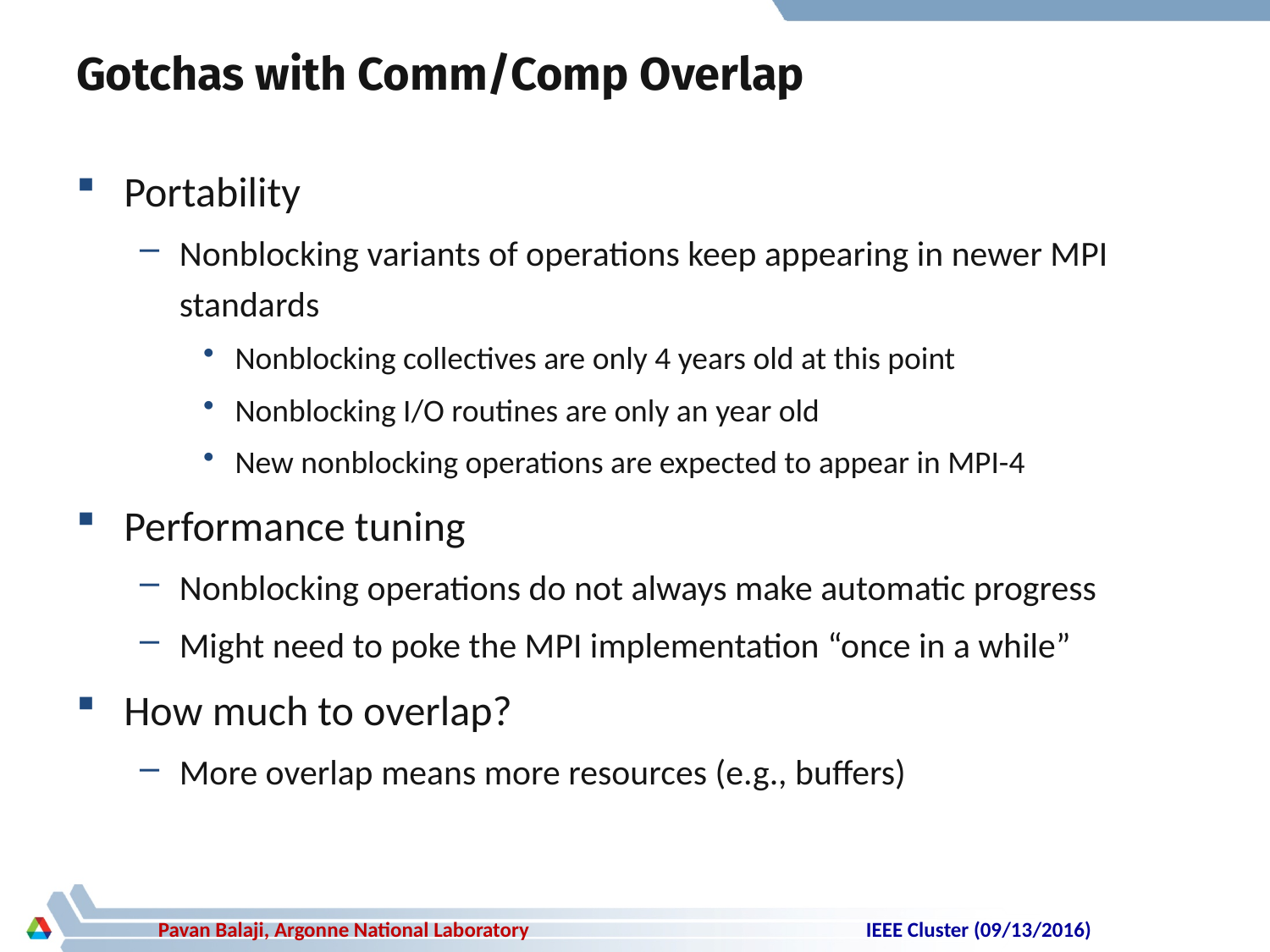

# Gotchas with Comm/Comp Overlap
Portability
Nonblocking variants of operations keep appearing in newer MPI standards
Nonblocking collectives are only 4 years old at this point
Nonblocking I/O routines are only an year old
New nonblocking operations are expected to appear in MPI-4
Performance tuning
Nonblocking operations do not always make automatic progress
Might need to poke the MPI implementation “once in a while”
How much to overlap?
More overlap means more resources (e.g., buffers)
IEEE Cluster (09/13/2016)